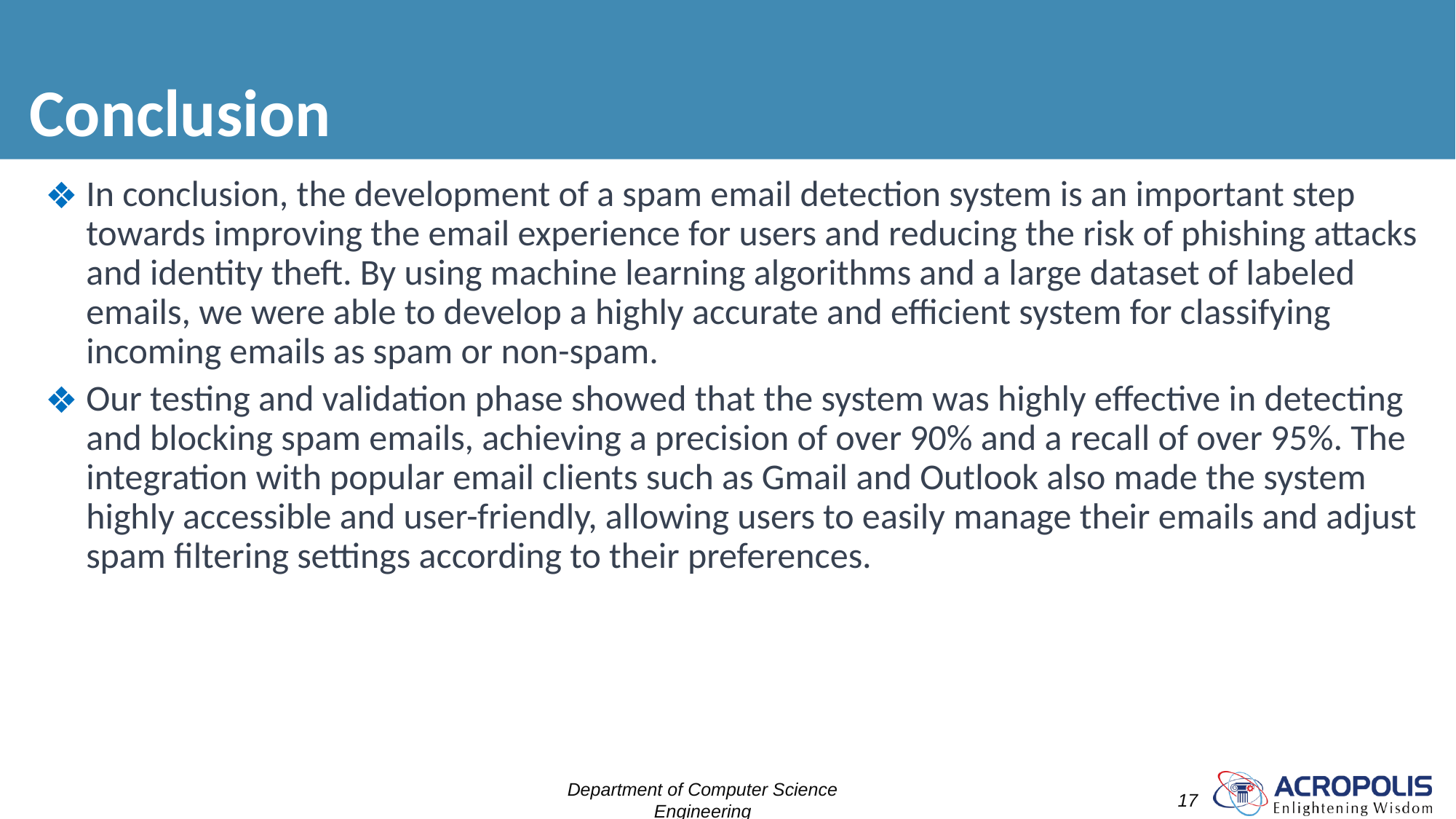

# Conclusion
In conclusion, the development of a spam email detection system is an important step towards improving the email experience for users and reducing the risk of phishing attacks and identity theft. By using machine learning algorithms and a large dataset of labeled emails, we were able to develop a highly accurate and efficient system for classifying incoming emails as spam or non-spam.
Our testing and validation phase showed that the system was highly effective in detecting and blocking spam emails, achieving a precision of over 90% and a recall of over 95%. The integration with popular email clients such as Gmail and Outlook also made the system highly accessible and user-friendly, allowing users to easily manage their emails and adjust spam filtering settings according to their preferences.

Department of Computer Science Engineering
17